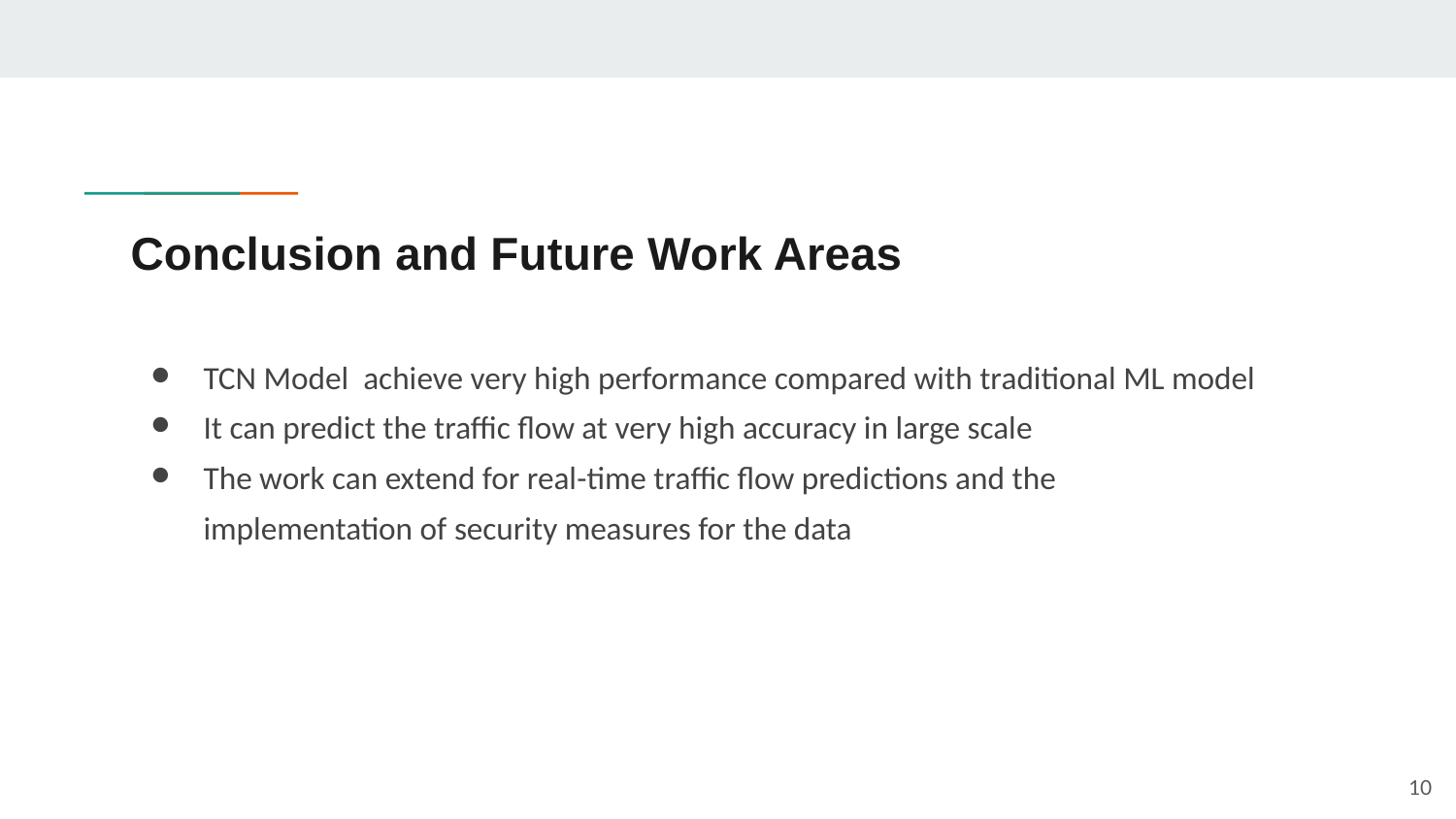

# Conclusion and Future Work Areas
TCN Model  achieve very high performance compared with traditional ML model
It can predict the traffic flow at very high accuracy in large scale
The work can extend for real-time traffic flow predictions and the implementation of security measures for the data
10